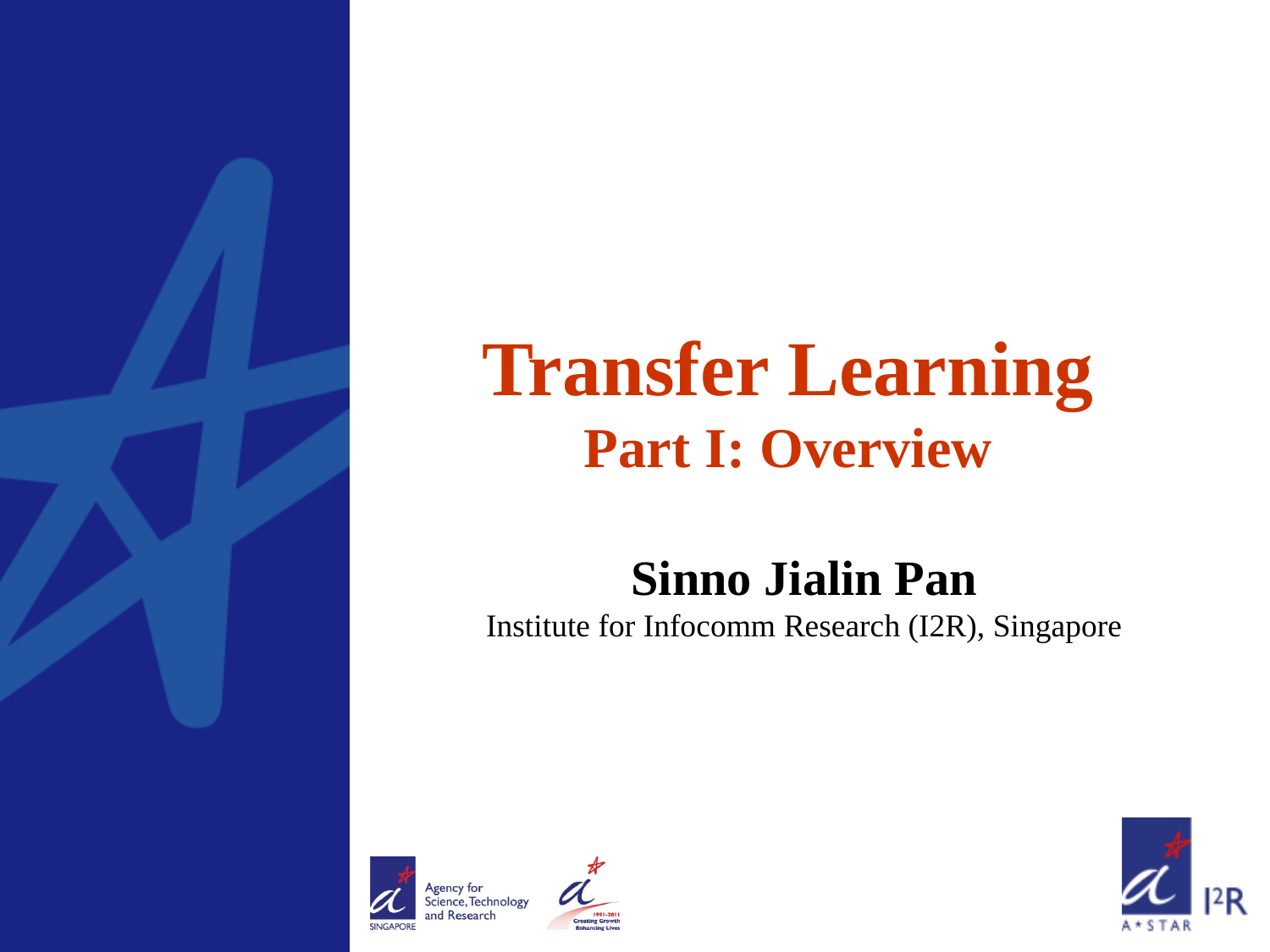

# Transfer Learning Part I: Overview
Sinno Jialin Pan
Institute for Infocomm Research (I2R), Singapore